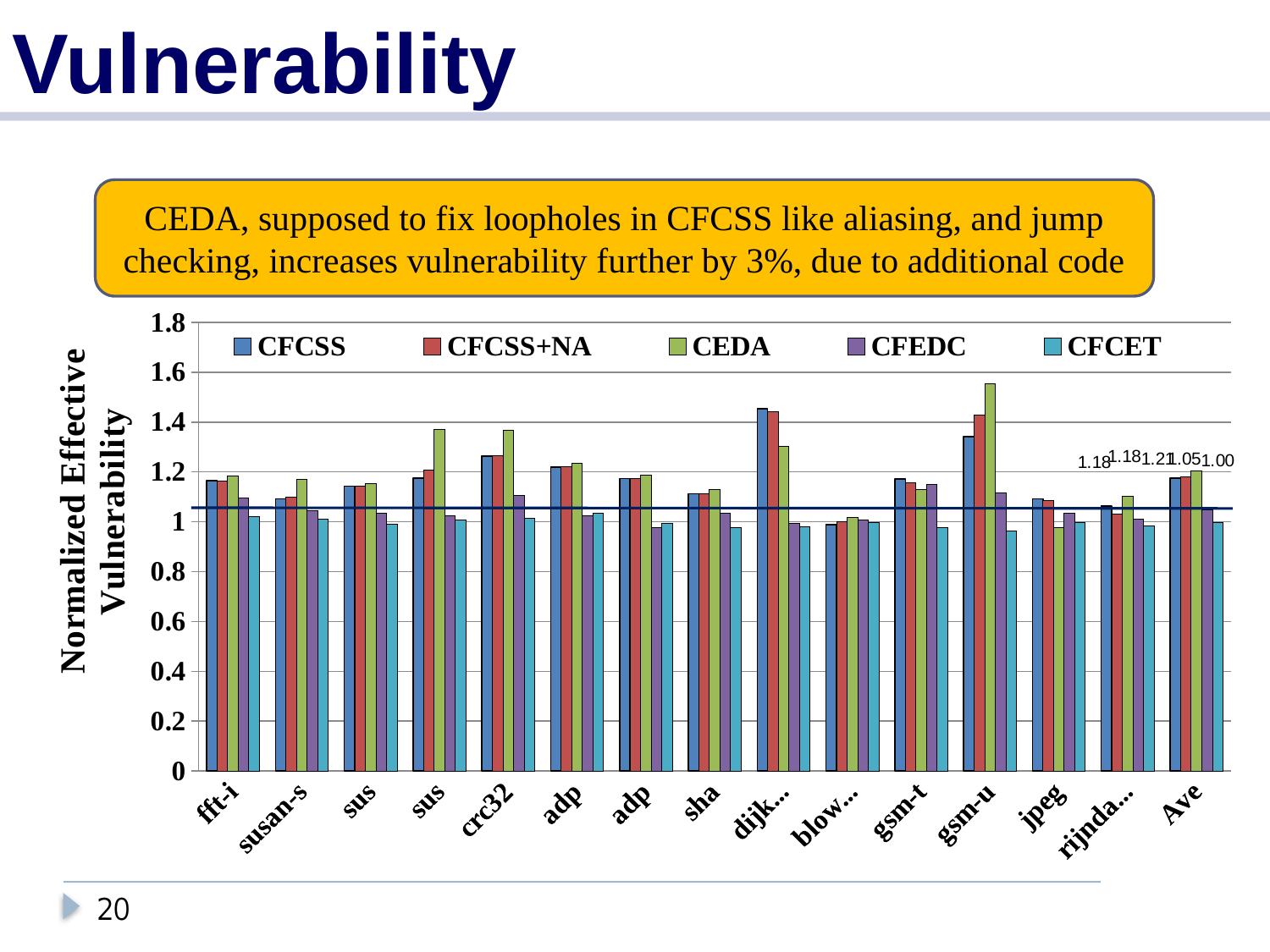

# Increase in Effective Vulnerability
The effective vulnerability increase on applying CFCSS :18%, CFCSS+NA : 18%, CEDA : 21%, CFEDC :  5%, CFCET : 0%
CEDA, supposed to fix loopholes in CFCSS like aliasing, and jump checking, increases vulnerability further by 3%, due to additional code

### Chart

| Category | CFCSS | CFCSS+NA | CEDA | CFEDC | CFCET |
|---|---|---|---|---|---|
| fft-i | 1.164143214839288 | 1.164143214839288 | 1.18381047734189 | 1.0956403049687142 | 1.0207894126855919 |
| susan-s | 1.09278421384605 | 1.099941994342263 | 1.170014005577838 | 1.0454255006846598 | 1.0115644201741367 |
| susan-e | 1.142327092382728 | 1.1431918508259797 | 1.1529945288865882 | 1.032761721475966 | 0.991496713373998 |
| susan-c | 1.17533743614414 | 1.2077612302971326 | 1.3705129580081181 | 1.023404575363786 | 1.0075570523674378 |
| crc32 | 1.2636626524201306 | 1.2636626524201306 | 1.3665611872446637 | 1.1073168564491698 | 1.01353057035775 |
| adpcm-c | 1.2196871239370561 | 1.2196871239370561 | 1.234007353243268 | 1.0247973045718062 | 1.034572051720458 |
| adpcm-d | 1.1741252252546819 | 1.1741252252546819 | 1.1881334210221082 | 0.974873097656206 | 0.9943986828972209 |
| sha | 1.1130888492730941 | 1.1130888492730941 | 1.1290155029183782 | 1.0358602124633567 | 0.9756264839742509 |
| dijkstra | 1.453320171595899 | 1.4410640962103087 | 1.3018294129538688 | 0.9942620042226208 | 0.9795523083407348 |
| blowfish | 0.9877585879812729 | 1.0017024125366478 | 1.016286410137836 | 1.0073407183172778 | 0.9973069999503398 |
| gsm-t | 1.1721893640392123 | 1.1562411729346 | 1.129078792806824 | 1.148963982977033 | 0.9750128111203439 |
| gsm-u | 1.3422755232124841 | 1.429465101765041 | 1.5535907311176818 | 1.1164937909793338 | 0.9638664027497951 |
| jpeg | 1.091488555680416 | 1.085963464532669 | 0.97680341427663 | 1.0338367478827808 | 0.9973920124528951 |
| rijndael-e | 1.0625816242107053 | 1.0293600374173837 | 1.101337182405522 | 1.012051747739597 | 0.9817651792704639 |
| Average | 1.175340688201226 | 1.180671316184735 | 1.20528395556723 | 1.046644897553737 | 0.996030792959673 |
20